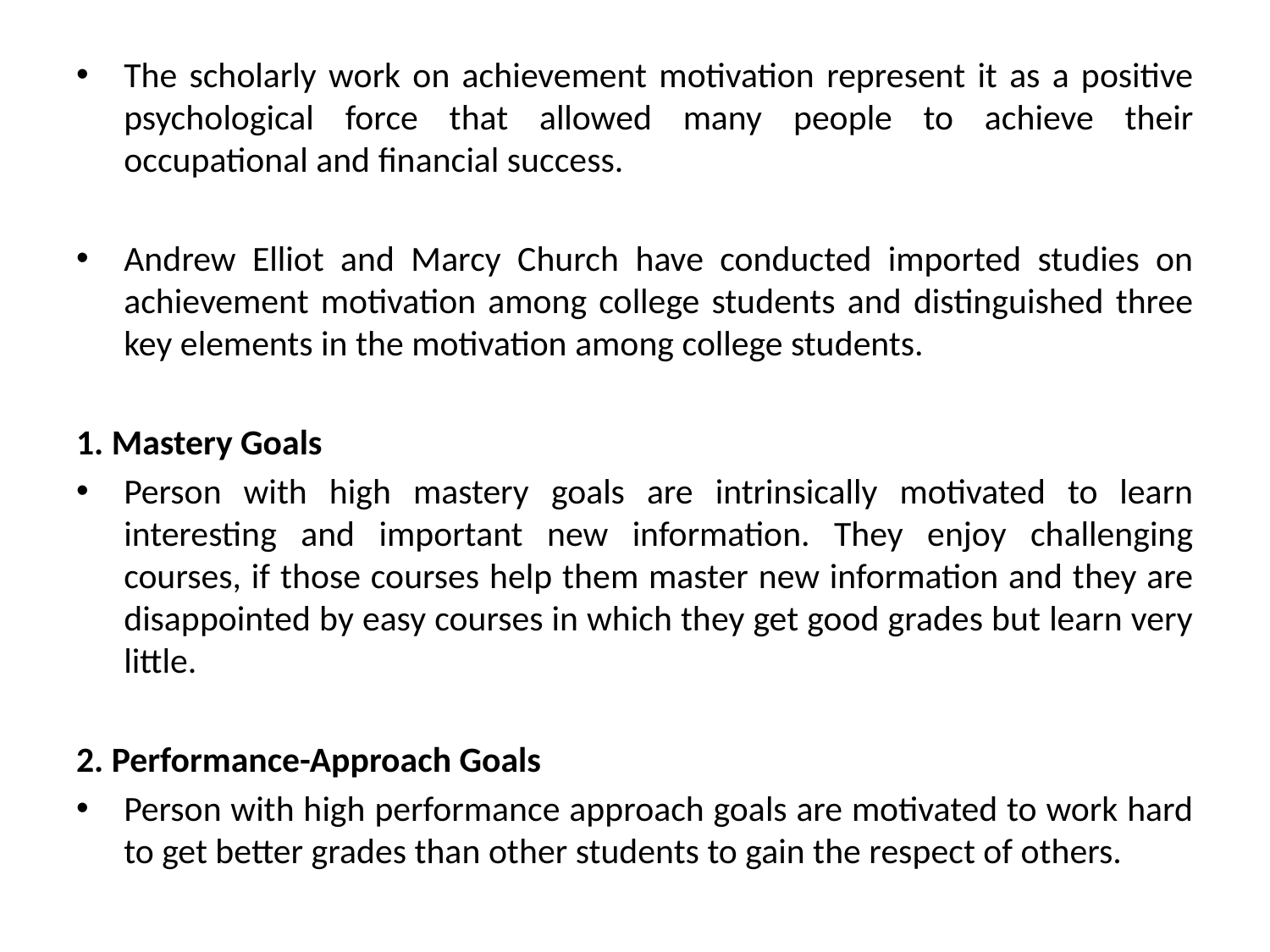

The scholarly work on achievement motivation represent it as a positive psychological force that allowed many people to achieve their occupational and financial success.

Andrew Elliot and Marcy Church have conducted imported studies on achievement motivation among college students and distinguished three key elements in the motivation among college students.

1. Mastery Goals
Person with high mastery goals are intrinsically motivated to learn interesting and important new information. They enjoy challenging courses, if those courses help them master new information and they are disappointed by easy courses in which they get good grades but learn very little.

2. Performance-Approach Goals
Person with high performance approach goals are motivated to work hard to get better grades than other students to gain the respect of others.